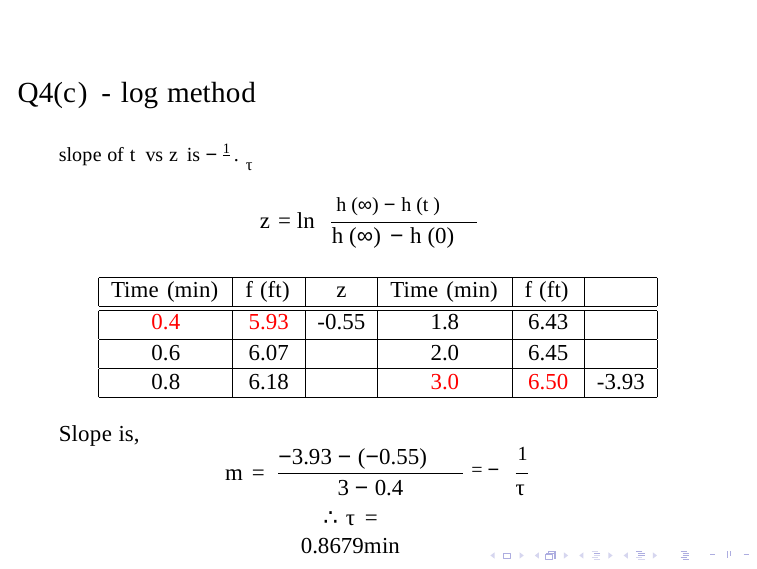

Q4(c) - log method
slope of t vs z is − 1 .
τ
  h (∞) − h (t )
z = ln

h (∞) − h (0)

Time (min)
f (ft)
z
Time (min)
f (ft)

0.4
5.93
-0.55
1.8
6.43

0.6
6.07

2.0
6.45

0.8
6.18

3.0
6.50
-3.93

Slope is,
−3.93 − (−0.55)
1
= −
m =

3 − 0.4
∴ τ = 0.8679min
τ